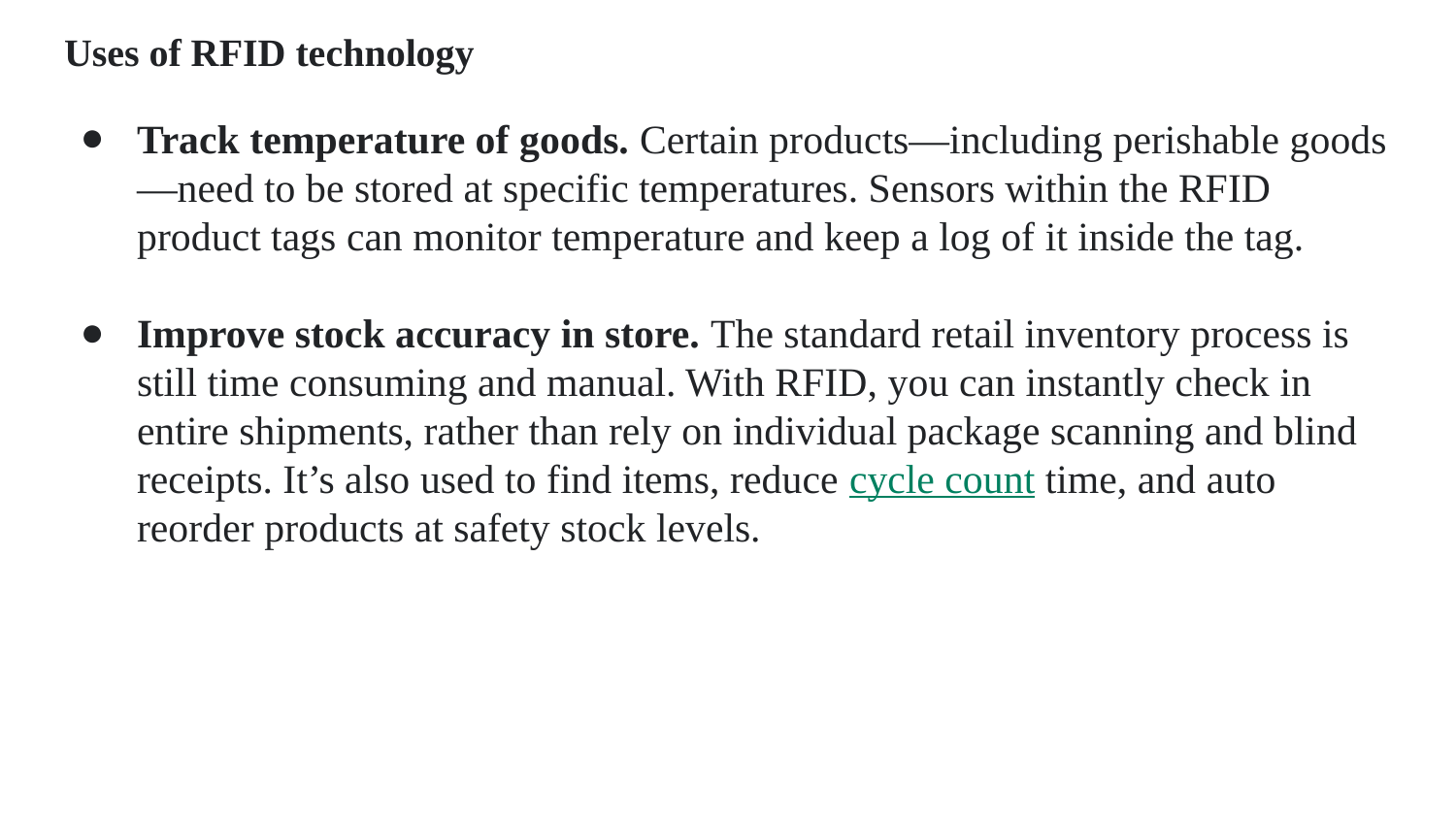

# Uses of RFID technology
Track temperature of goods. Certain products—including perishable goods—need to be stored at specific temperatures. Sensors within the RFID product tags can monitor temperature and keep a log of it inside the tag.

Improve stock accuracy in store. The standard retail inventory process is still time consuming and manual. With RFID, you can instantly check in entire shipments, rather than rely on individual package scanning and blind receipts. It’s also used to find items, reduce cycle count time, and auto reorder products at safety stock levels.